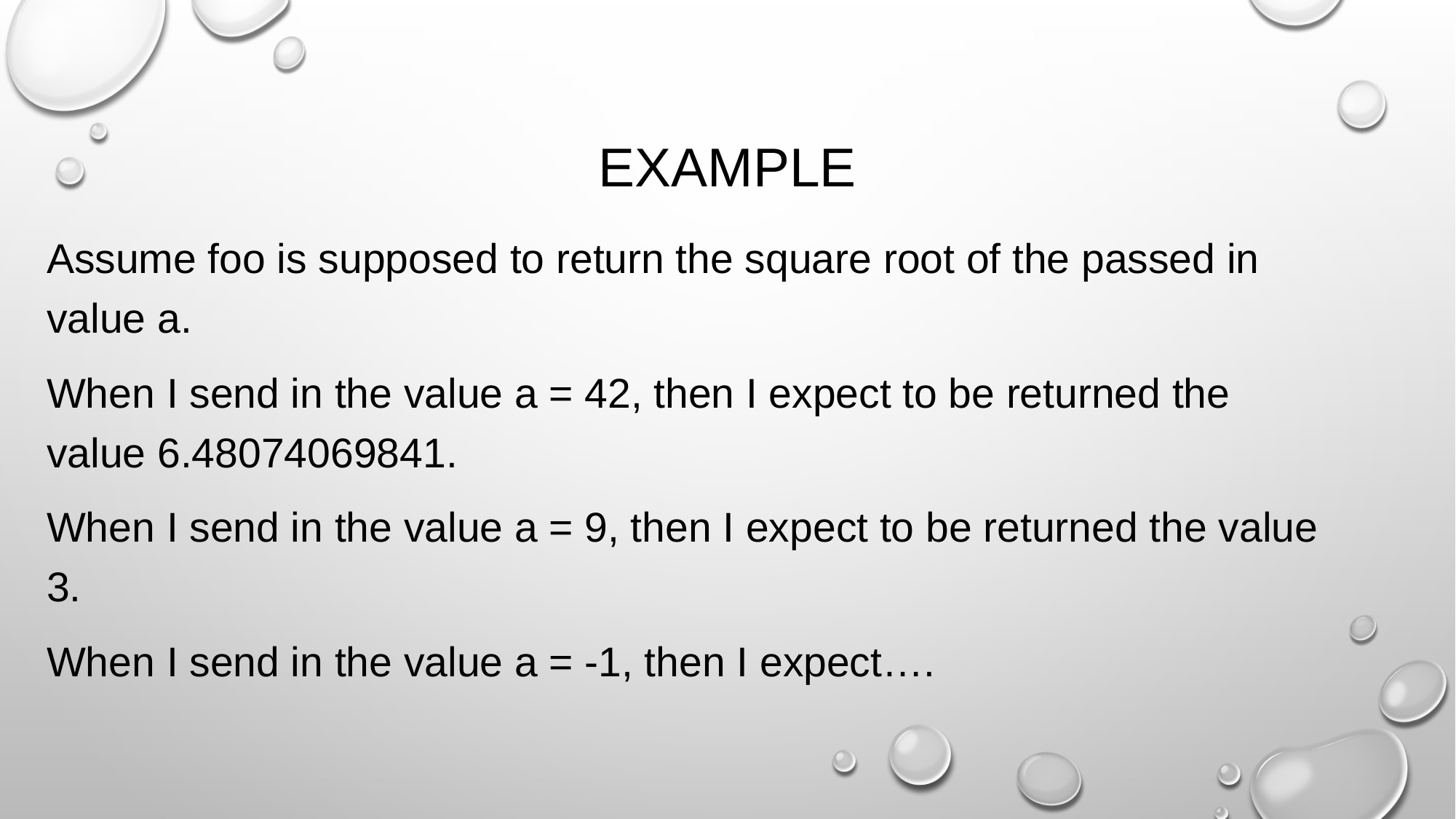

# Example
Assume foo is supposed to return the square root of the passed in value a.
When I send in the value a = 42, then I expect to be returned the value 6.48074069841.
When I send in the value a = 9, then I expect to be returned the value 3.
When I send in the value a = -1, then I expect….